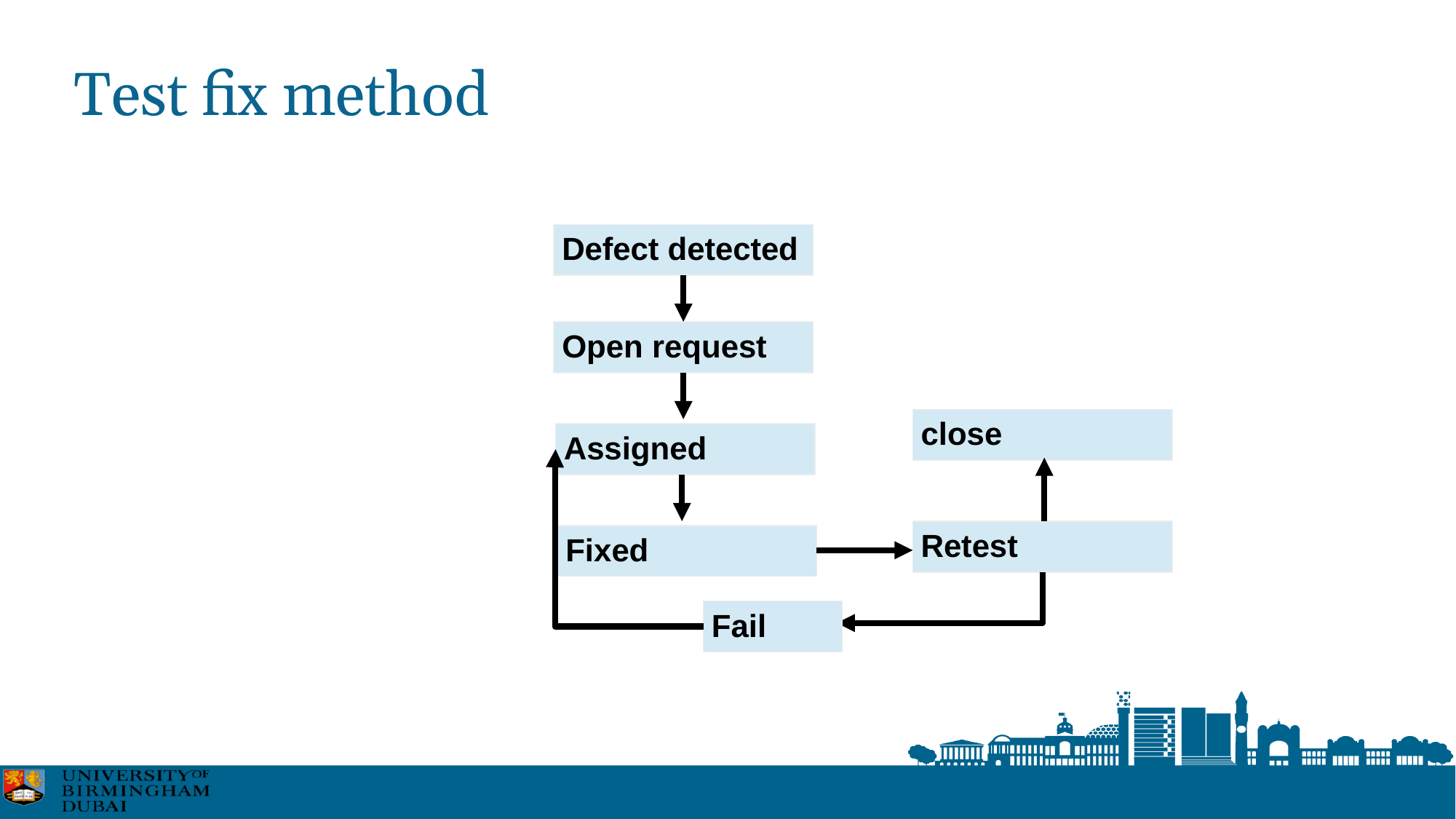

# Test fix method
Defect detected
Open request
close
Assigned
Retest
Fixed
Fail